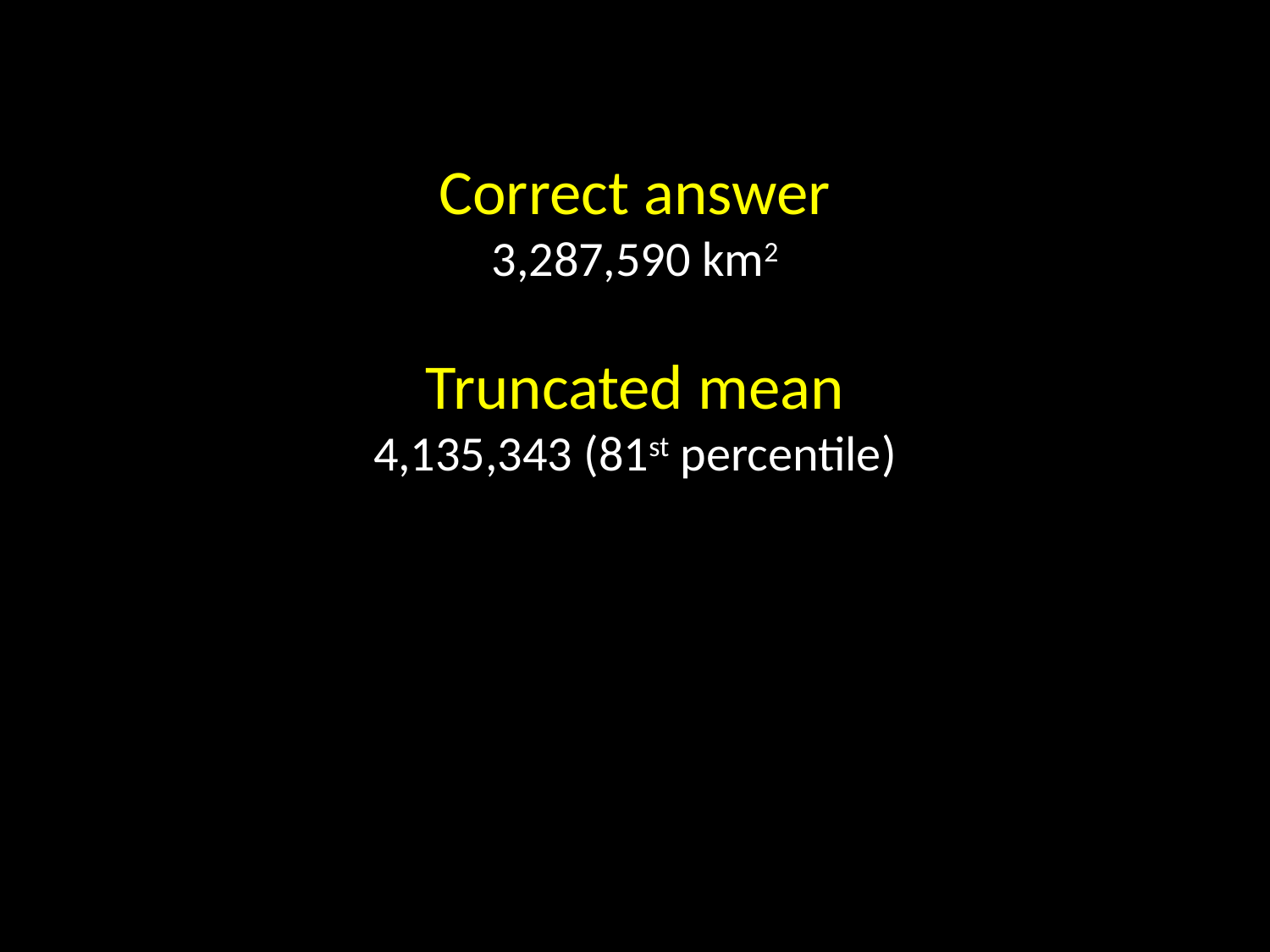

Correct answer
3,287,590 km2

Truncated mean
4,135,343 (81st percentile)